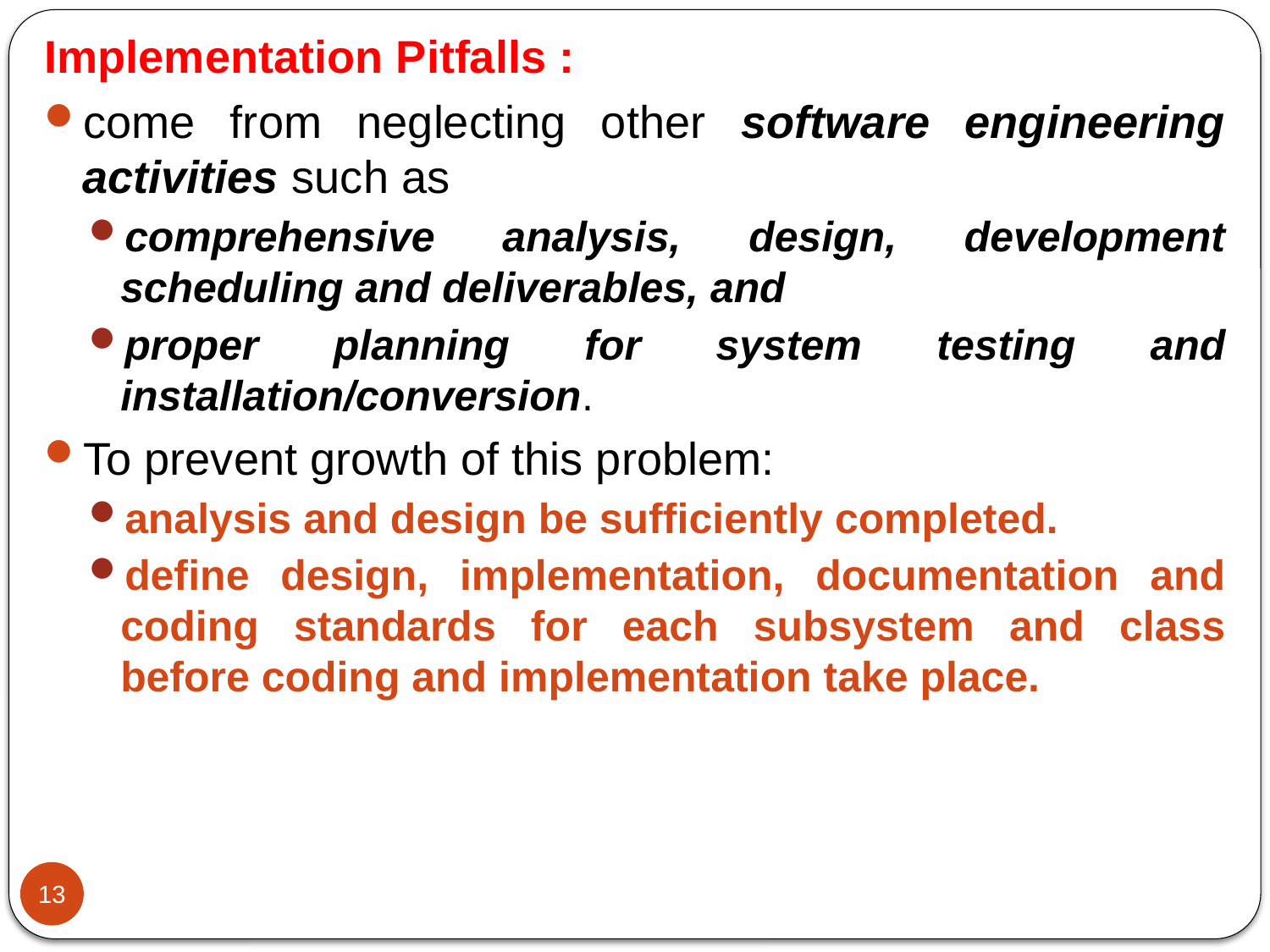

Implementation Pitfalls :
come from neglecting other software engineering activities such as
comprehensive analysis, design, development scheduling and deliverables, and
proper planning for system testing and installation/conversion.
To prevent growth of this problem:
analysis and design be sufficiently completed.
define design, implementation, documentation and coding standards for each subsystem and class before coding and implementation take place.

13